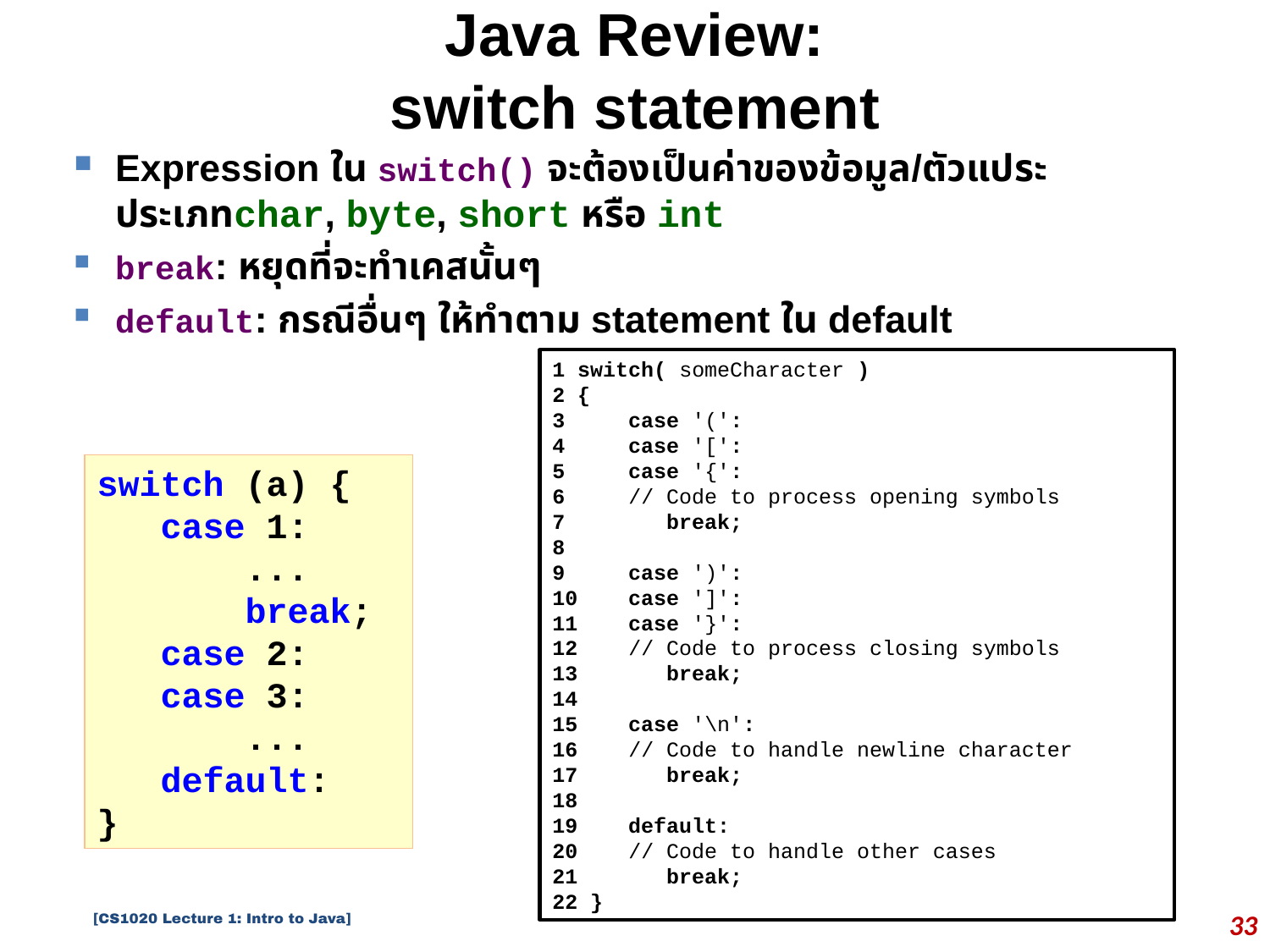

# Java Review: switch statement
Expression ใน switch() จะต้องเป็นค่าของข้อมูล/ตัวแประประเภทchar, byte, short หรือ int
break: หยุดที่จะทำเคสนั้นๆ
default: กรณีอื่นๆ ให้ทำตาม statement ใน default

1 switch( someCharacter )
2 {
3     case '(':
4     case '[':
5     case '{':
6     // Code to process opening symbols
7        break;
8
9     case ')':
10    case ']':
11    case '}':
12    // Code to process closing symbols
13       break;
14
15    case '\n':
16    // Code to handle newline character
17       break;
18
19    default:
20    // Code to handle other cases
21       break;
22 }
switch (a) {
   case 1:
       ...
       break;
   case 2:
   case 3:
       ...
   default:
}

33
[CS1020 Lecture 1: Intro to Java]